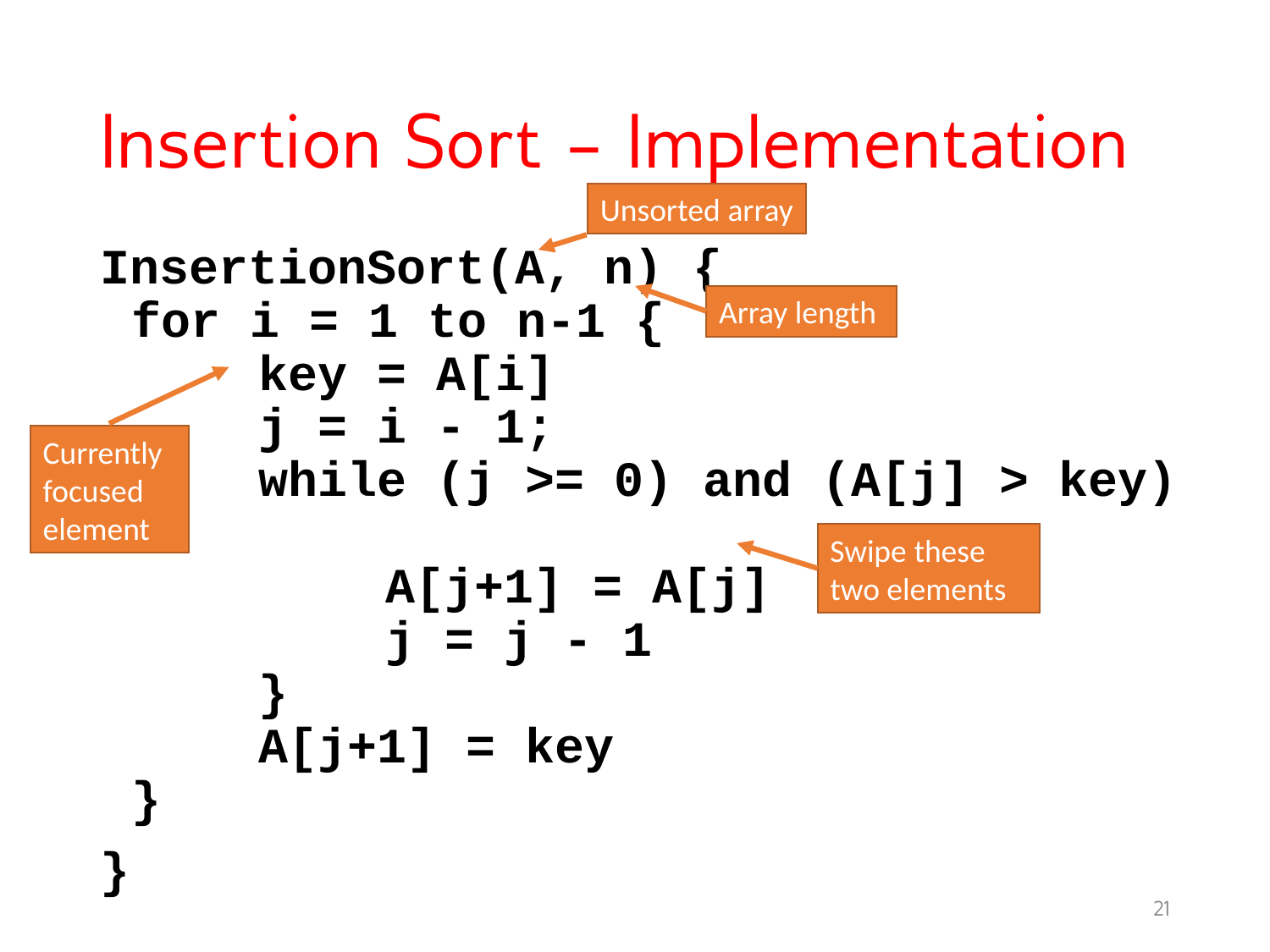

# Insertion Sort – Implementation
Unsorted array
InsertionSort(A, n) {
for i = 1 to n-1 {
	key = A[i]
	j = i - 1;
	while (j >= 0) and (A[j] > key)
		A[j+1] = A[j]
		j = j - 1
	}
	A[j+1] = key
}
}
Array length
Currently focused element
Swipe these
two elements
21